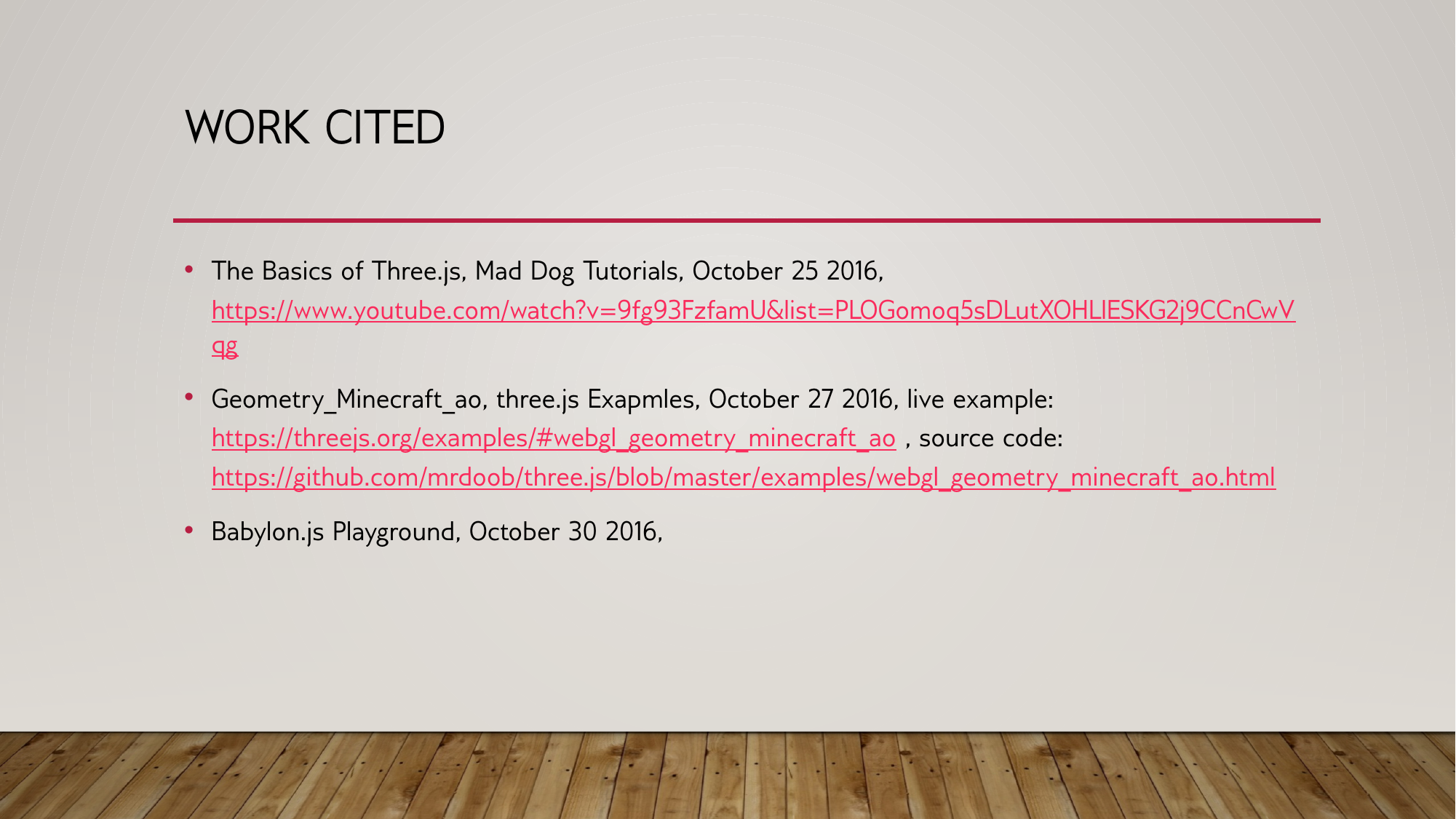

# Work cited
The Basics of Three.js, Mad Dog Tutorials, October 25 2016, https://www.youtube.com/watch?v=9fg93FzfamU&list=PLOGomoq5sDLutXOHLlESKG2j9CCnCwVqg
Geometry_Minecraft_ao, three.js Exapmles, October 27 2016, live example: https://threejs.org/examples/#webgl_geometry_minecraft_ao , source code: https://github.com/mrdoob/three.js/blob/master/examples/webgl_geometry_minecraft_ao.html
Babylon.js Playground, October 30 2016,